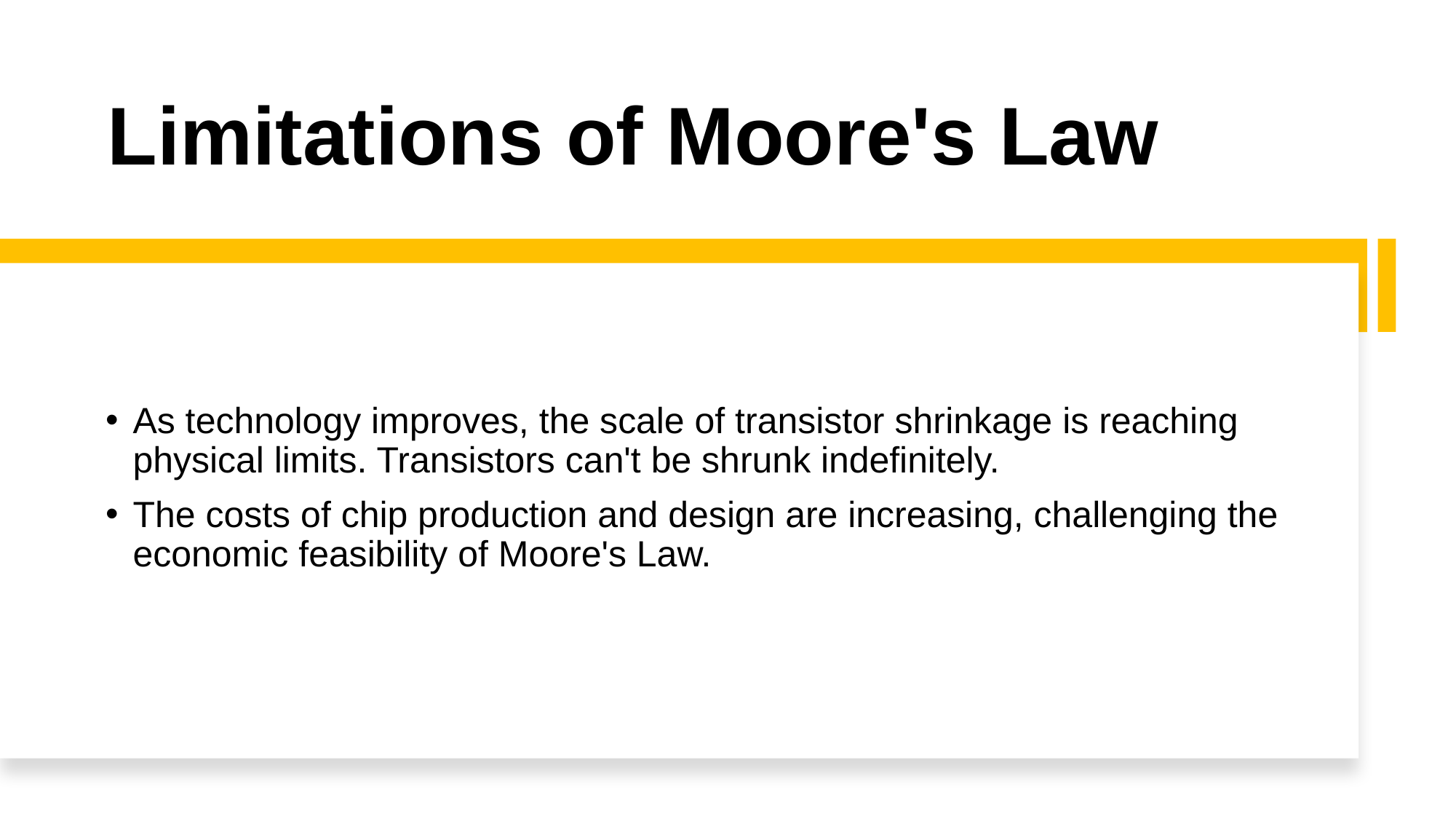

# Limitations of Moore's Law

As technology improves, the scale of transistor shrinkage is reaching physical limits. Transistors can't be shrunk indefinitely.
The costs of chip production and design are increasing, challenging the economic feasibility of Moore's Law.